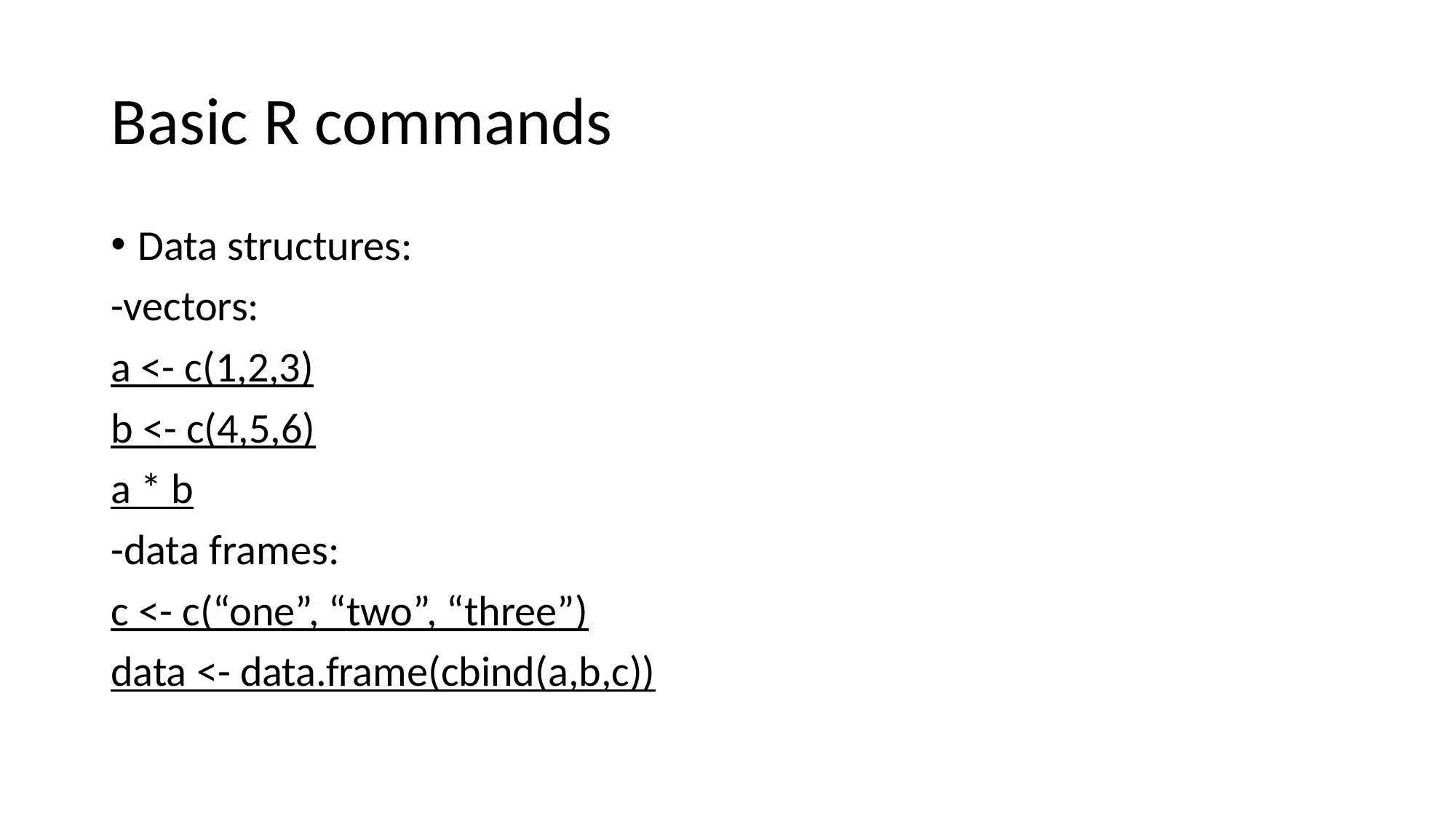

# Basic R commands
Data structures:
-vectors:
a <- c(1,2,3)
b <- c(4,5,6)
a * b
-data frames:
c <- c(“one”, “two”, “three”)
data <- data.frame(cbind(a,b,c))